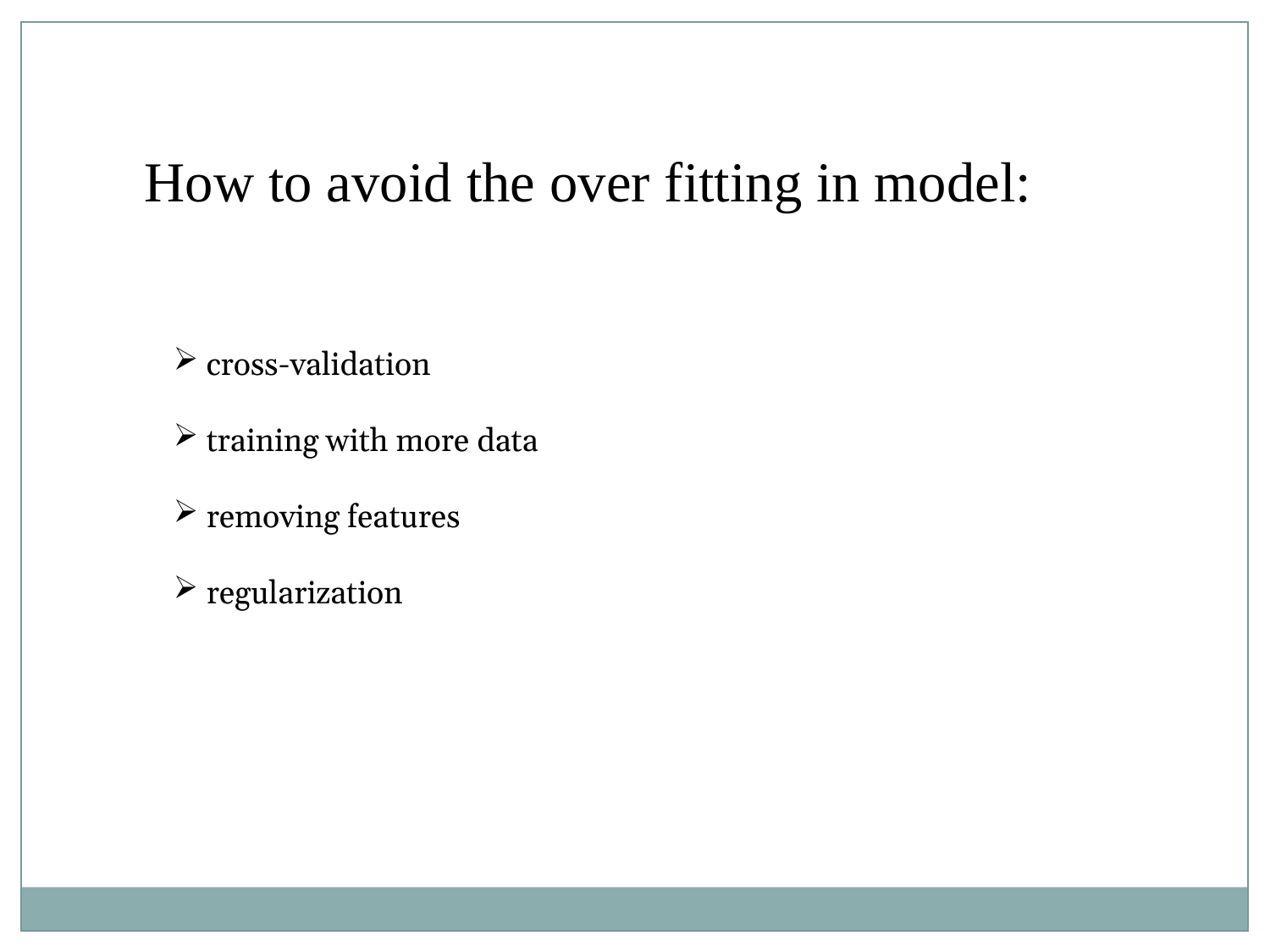

How to avoid the over fitting in model:
 cross-validation

 training with more data

 removing features

 regularization